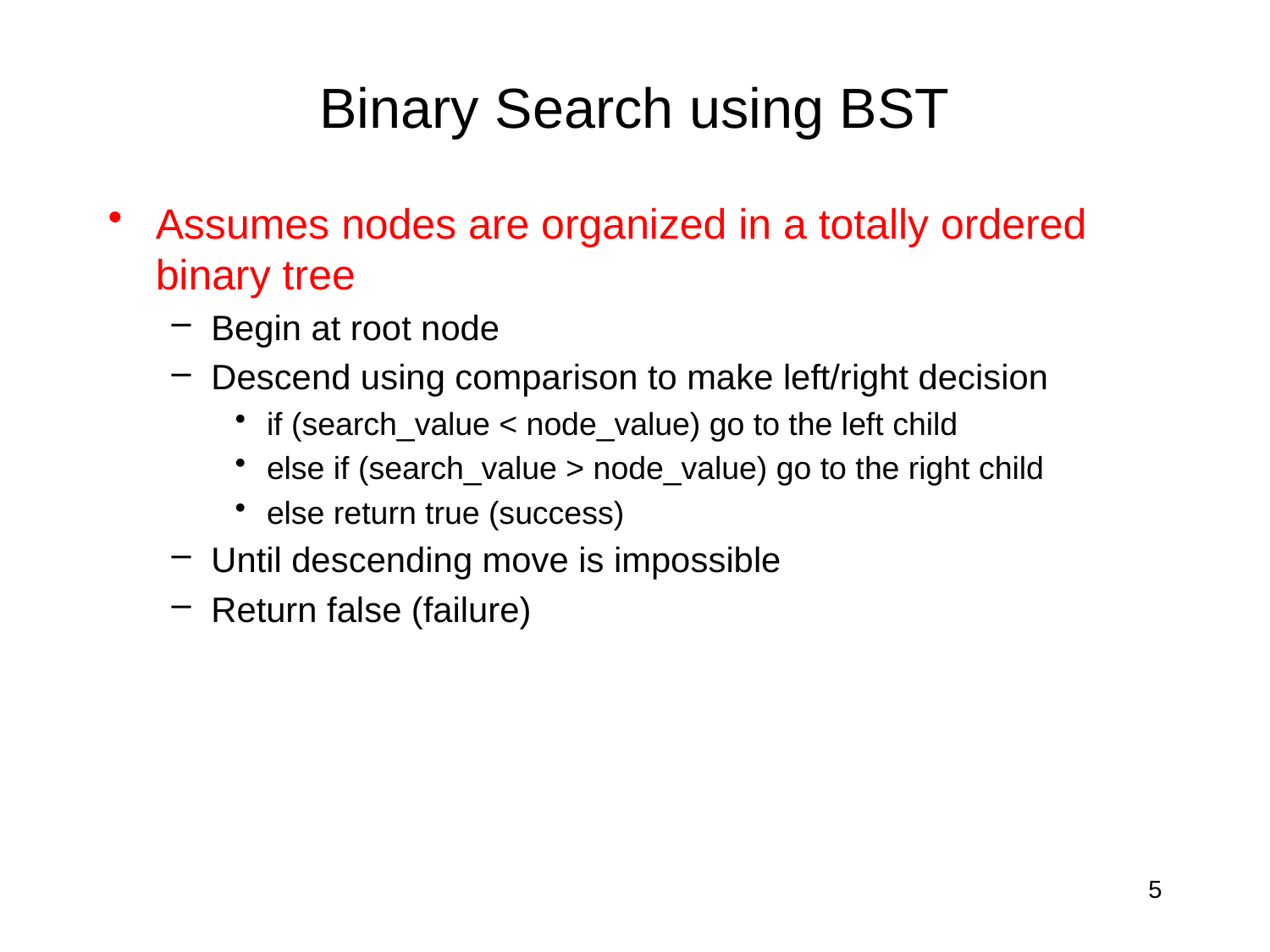

# Binary Search using BST
Assumes nodes are organized in a totally ordered binary tree
Begin at root node
Descend using comparison to make left/right decision
if (search_value < node_value) go to the left child
else if (search_value > node_value) go to the right child
else return true (success)
Until descending move is impossible
Return false (failure)
5